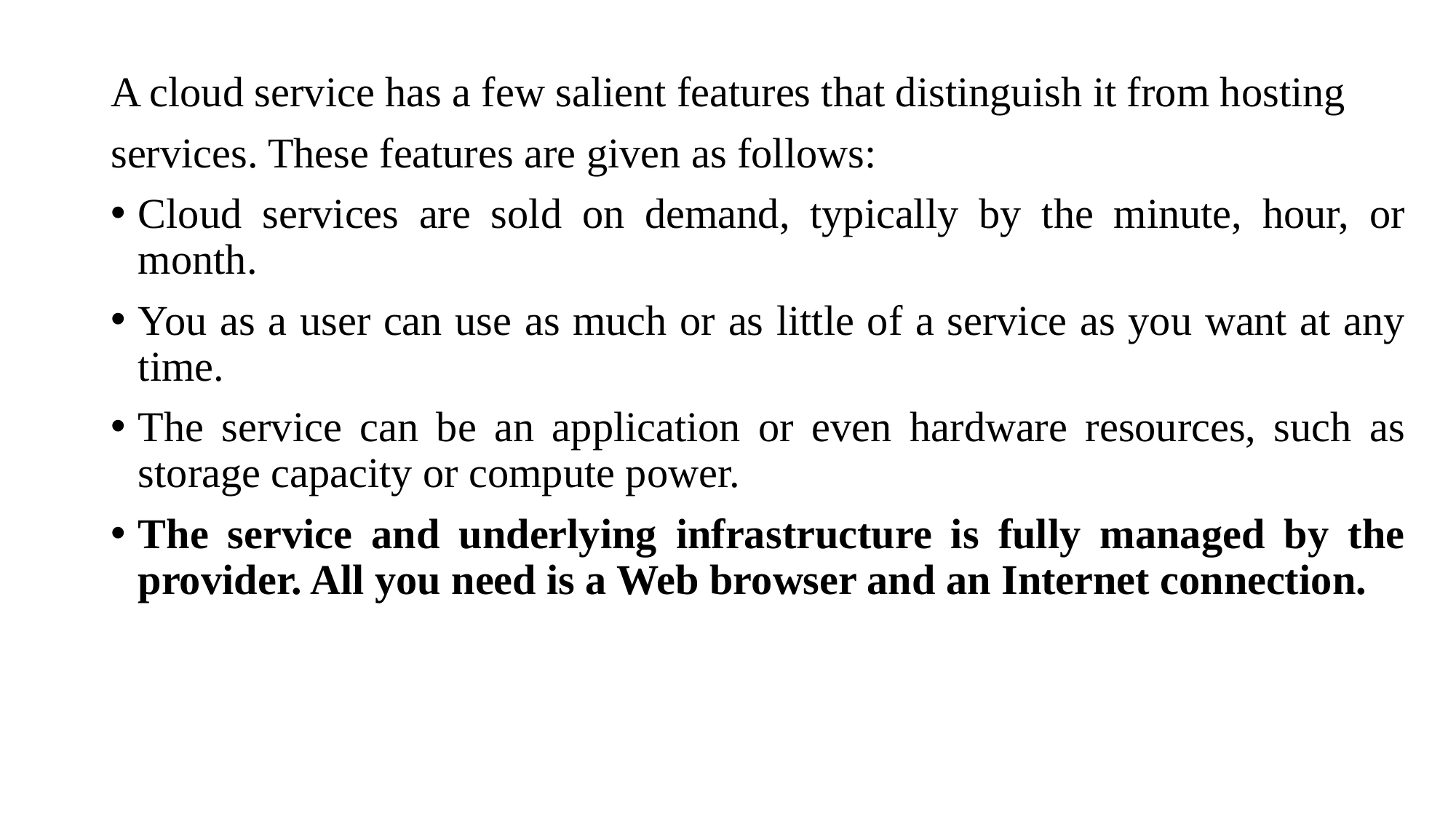

A cloud service has a few salient features that distinguish it from hosting
services. These features are given as follows:
Cloud services are sold on demand, typically by the minute, hour, or month.
You as a user can use as much or as little of a service as you want at any time.
The service can be an application or even hardware resources, such as storage capacity or compute power.
The service and underlying infrastructure is fully managed by the provider. All you need is a Web browser and an Internet connection.